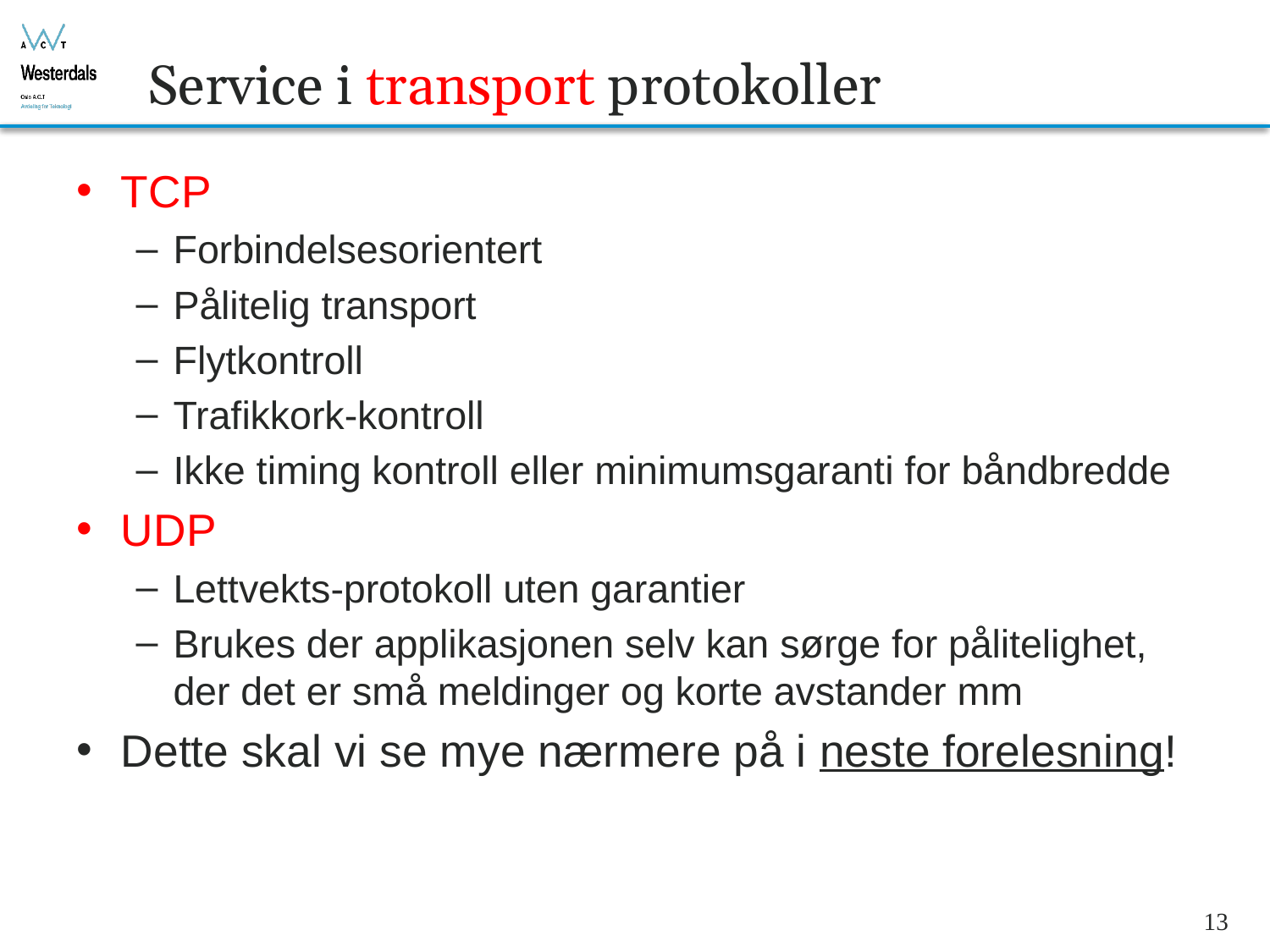

# Service i transport protokoller
TCP
Forbindelsesorientert
Pålitelig transport
Flytkontroll
Trafikkork-kontroll
Ikke timing kontroll eller minimumsgaranti for båndbredde
UDP
Lettvekts-protokoll uten garantier
Brukes der applikasjonen selv kan sørge for pålitelighet, der det er små meldinger og korte avstander mm
Dette skal vi se mye nærmere på i neste forelesning!
13